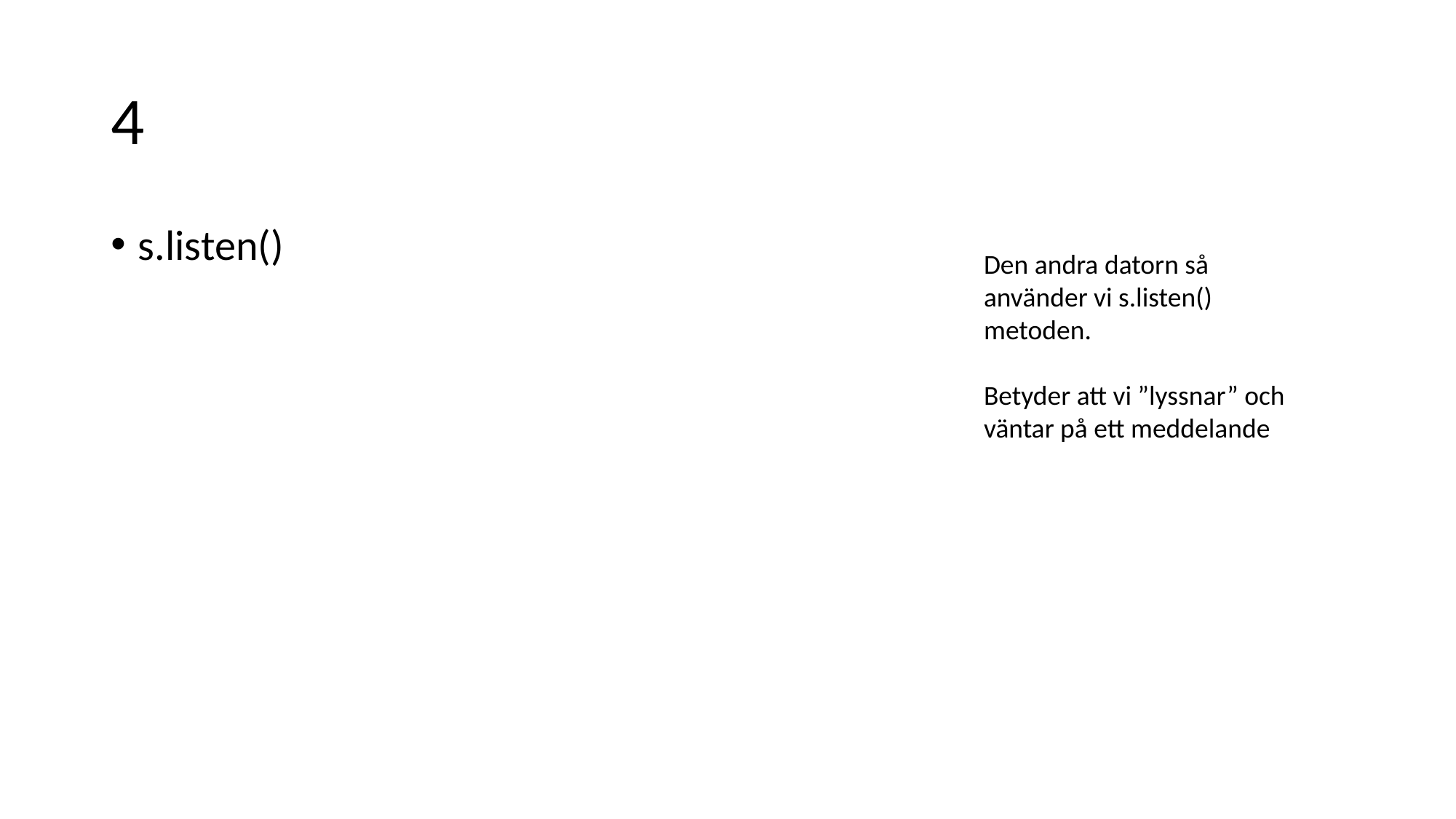

# 4
s.listen()
Den andra datorn så använder vi s.listen() metoden.

Betyder att vi ”lyssnar” och väntar på ett meddelande